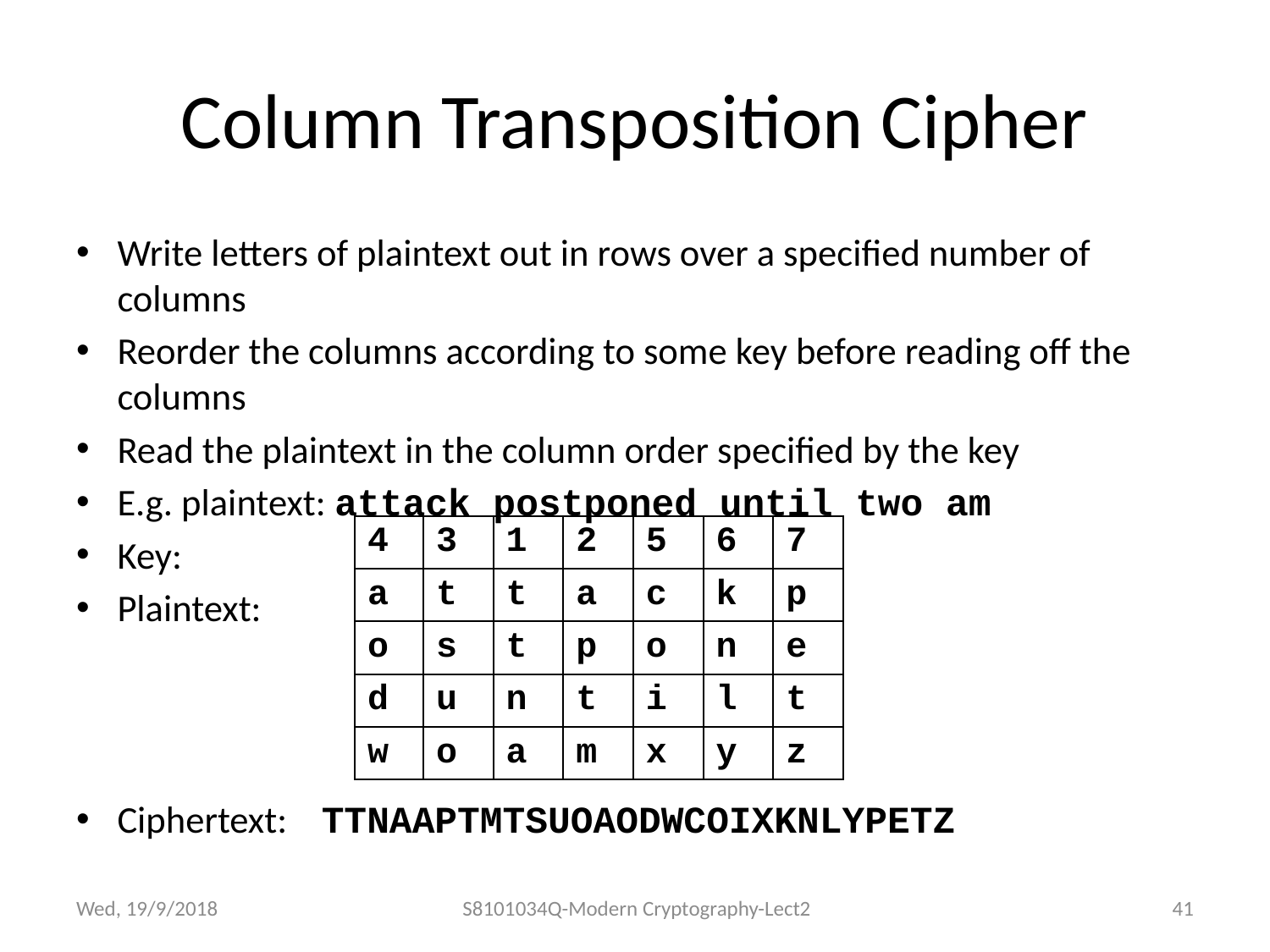

# Column Transposition Cipher
Write letters of plaintext out in rows over a specified number of columns
Reorder the columns according to some key before reading off the columns
Read the plaintext in the column order specified by the key
E.g. plaintext: attack postponed until two am
Key:
Plaintext:

Ciphertext:    TTNAAPTMTSUOAODWCOIXKNLYPETZ
| 4 | 3 | 1 | 2 | 5 | 6 | 7 |
| --- | --- | --- | --- | --- | --- | --- |
| a | t | t | a | c | k | p |
| o | s | t | p | o | n | e |
| d | u | n | t | i | l | t |
| w | o | a | m | x | y | z |
Wed, 19/9/2018
S8101034Q-Modern Cryptography-Lect2
41